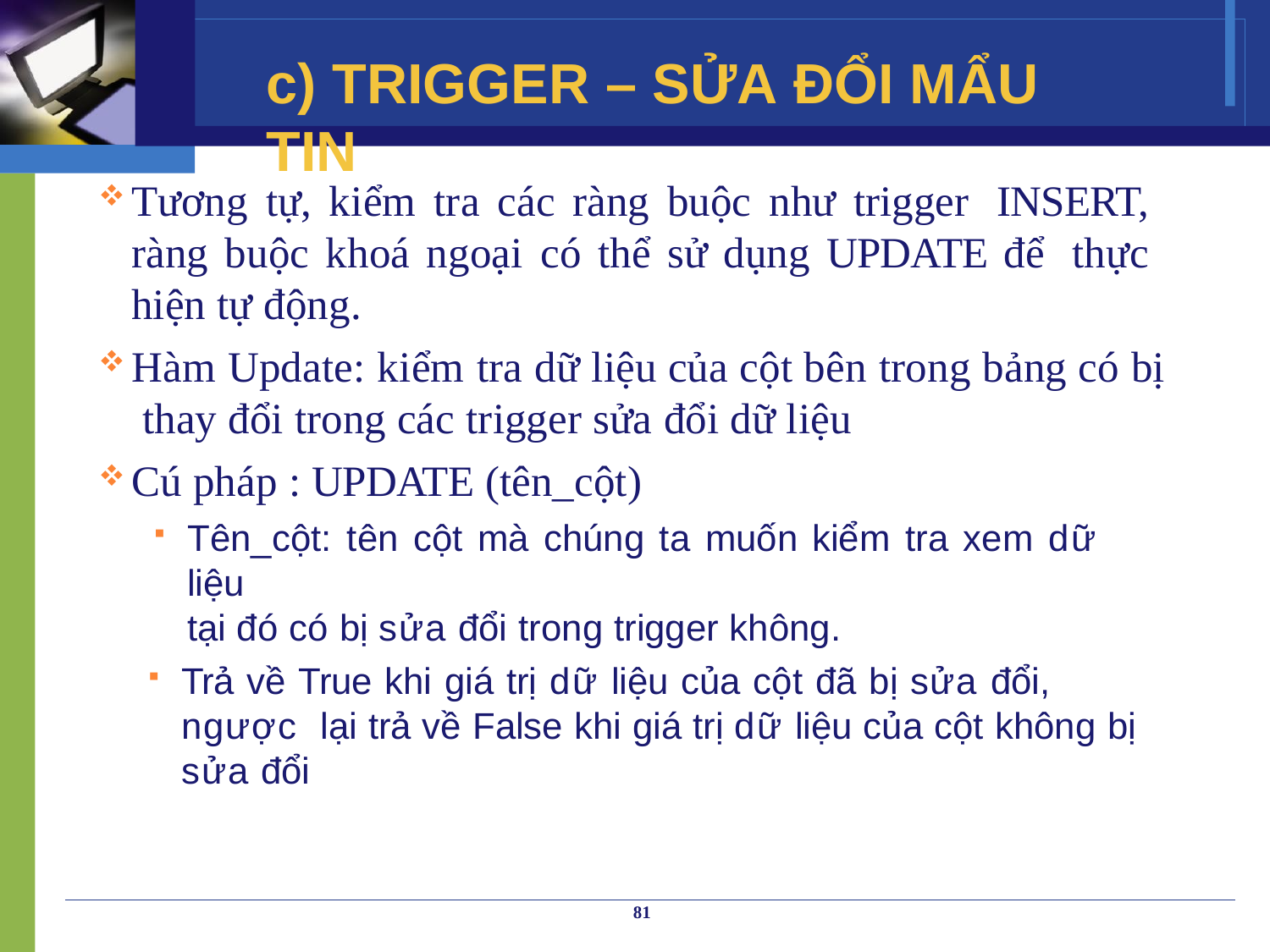

# c) TRIGGER – SỬA ĐỔI MẨU TIN
Tương tự, kiểm tra các ràng buộc như trigger INSERT,  ràng buộc khoá ngoại có thể sử dụng UPDATE để thực  hiện tự động.
Hàm Update: kiểm tra dữ liệu của cột bên trong bảng có bị  thay đổi trong các trigger sửa đổi dữ liệu
Cú pháp : UPDATE (tên_cột)
Tên_cột: tên cột mà chúng ta muốn kiểm tra xem dữ liệu
tại đó có bị sửa đổi trong trigger không.
Trả về True khi giá trị dữ liệu của cột đã bị sửa đổi, ngược  lại trả về False khi giá trị dữ liệu của cột không bị sửa đổi
81